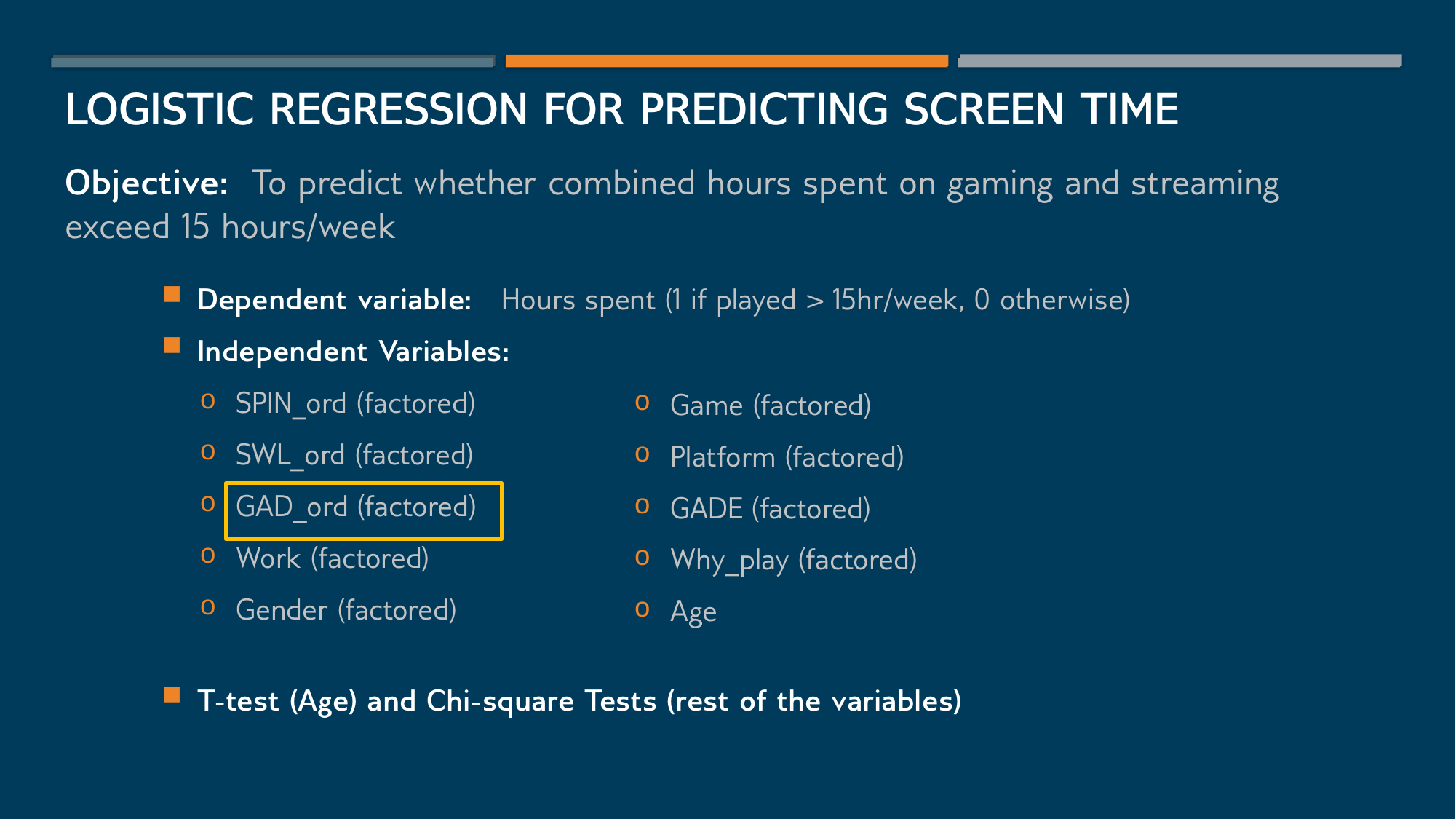

# Logistic Regression for Predicting Screen Time
Objective:  To predict whether combined hours spent on gaming and streaming exceed 15 hours/week
Dependent variable:   Hours spent (1 if played > 15hr/week, 0 otherwise)
Independent Variables: ​
SPIN_ord (factored)​
SWL_ord (factored)​
GAD_ord (factored)
Work (factored)​
Gender (factored)
Game (factored)​
Platform (factored)​
GADE (factored)​
Why_play (factored)
Age

T-test (Age) and Chi-square Tests (rest of the variables)